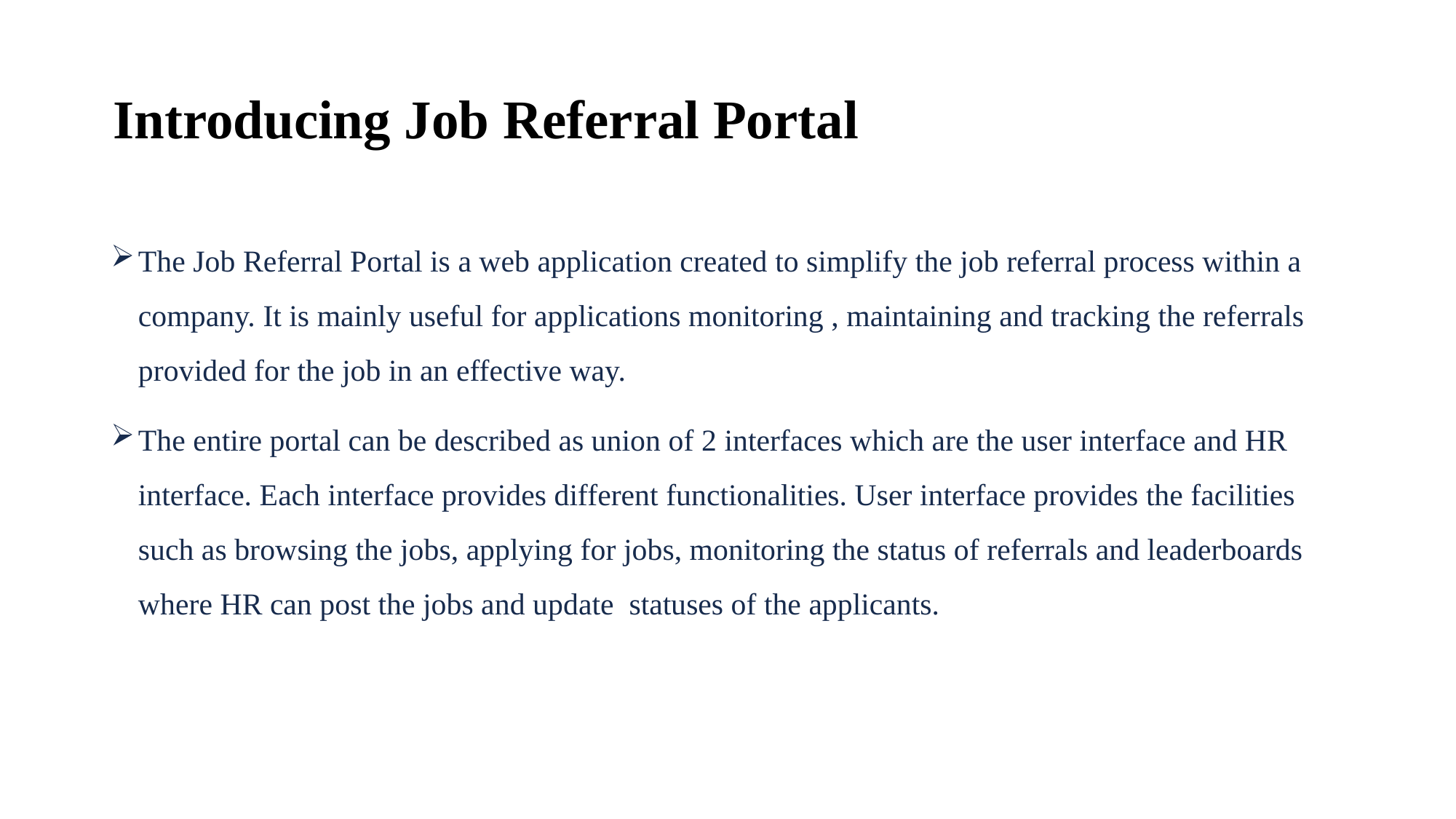

# Introducing Job Referral Portal
The Job Referral Portal is a web application created to simplify the job referral process within a
company. It is mainly useful for applications monitoring , maintaining and tracking the referrals provided for the job in an effective way.
The entire portal can be described as union of 2 interfaces which are the user interface and HR interface. Each interface provides different functionalities. User interface provides the facilities such as browsing the jobs, applying for jobs, monitoring the status of referrals and leaderboards where HR can post the jobs and update  statuses of the applicants.